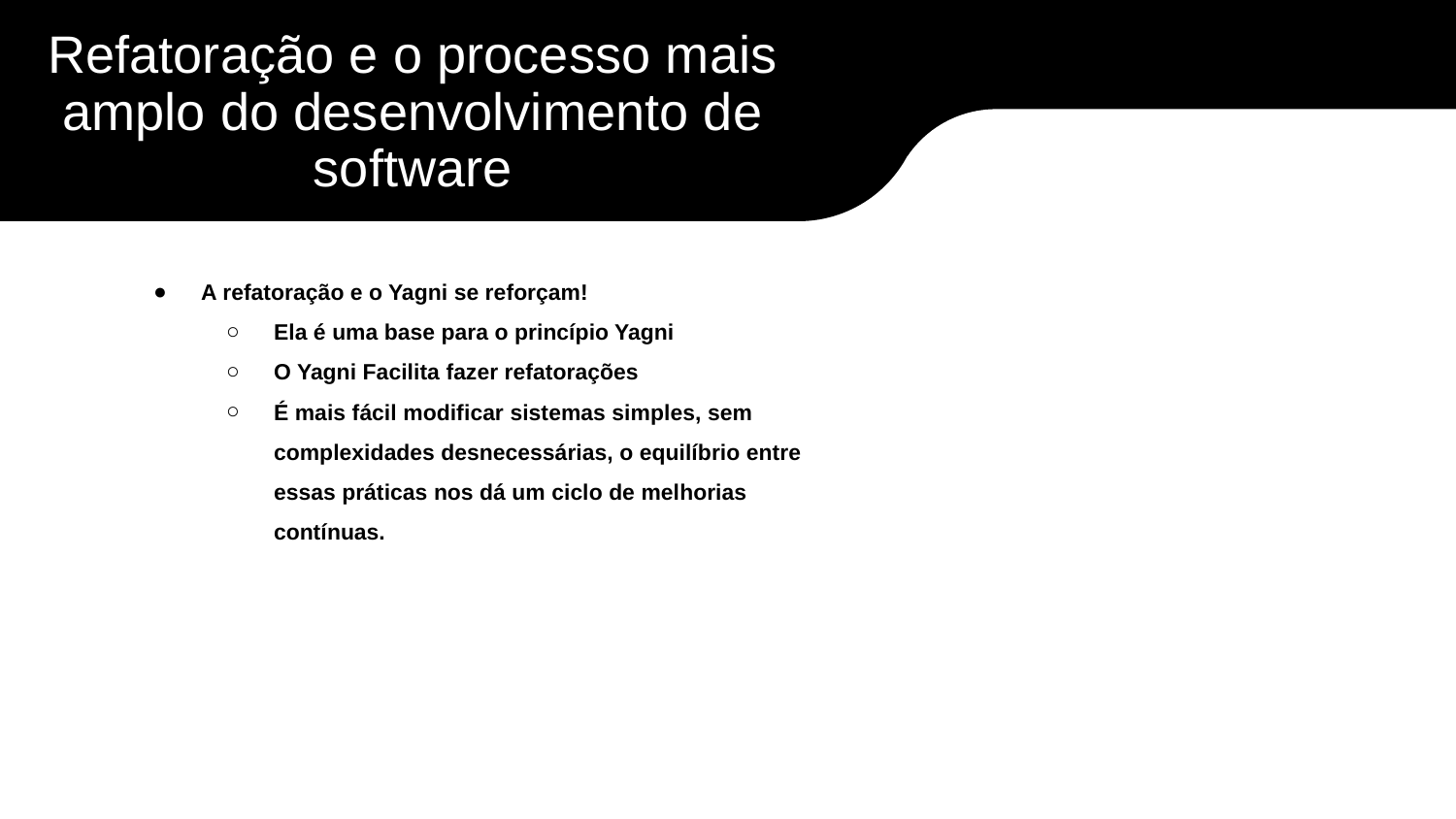

# Refatoração e o processo mais amplo do desenvolvimento de software

A refatoração e o Yagni se reforçam!
Ela é uma base para o princípio Yagni
O Yagni Facilita fazer refatorações
É mais fácil modificar sistemas simples, sem complexidades desnecessárias, o equilíbrio entre essas práticas nos dá um ciclo de melhorias contínuas.

anilo